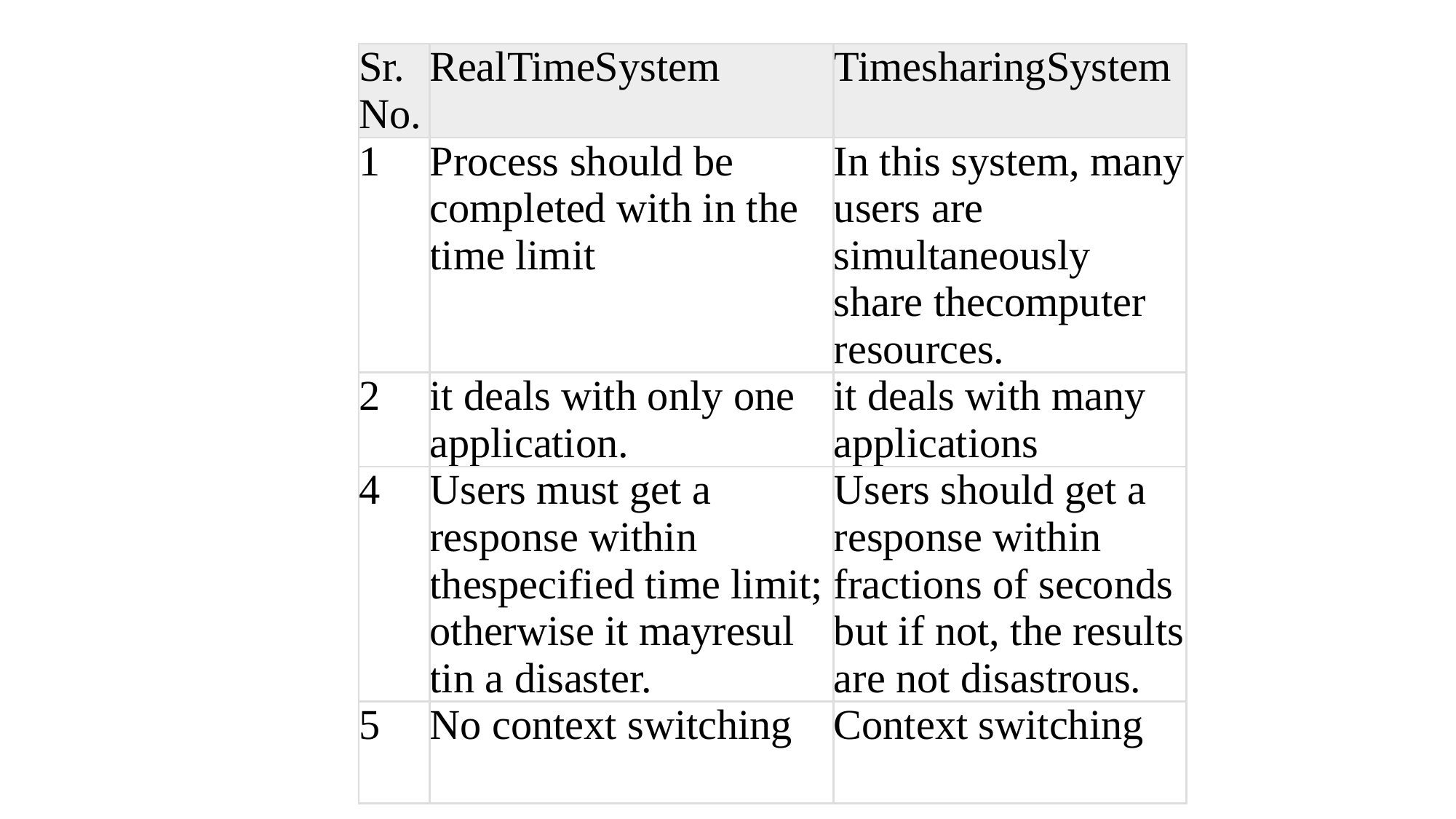

| Sr.No. | RealTimeSystem | TimesharingSystem |
| --- | --- | --- |
| 1 | Process should be completed with in the time limit | In this system, many users are simultaneously share thecomputer resources. |
| 2 | it deals with only one application. | it deals with many applications |
| 4 | Users must get a response within thespecified time limit; otherwise it mayresul tin a disaster. | Users should get a response within fractions of seconds but if not, the results are not disastrous. |
| 5 | No context switching | Context switching |
#